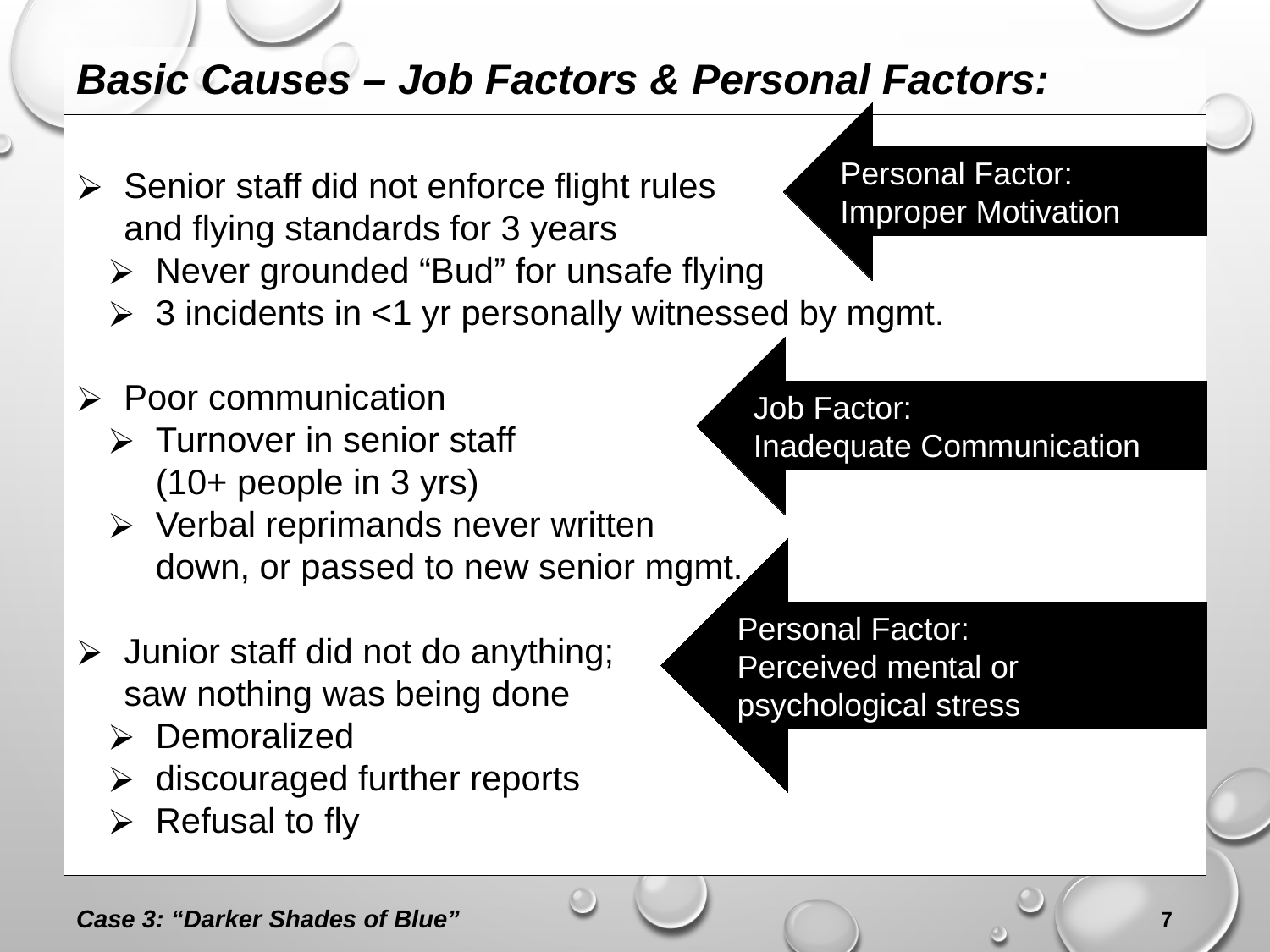

# Basic Causes – Job Factors & Personal Factors:
Personal Factor: Improper Motivation

Senior staff did not enforce flight rules
and flying standards for 3 years
Never grounded “Bud” for unsafe flying
3 incidents in <1 yr personally witnessed by mgmt.

Poor communication
Turnover in senior staff
(10+ people in 3 yrs)
Verbal reprimands never written
down, or passed to new senior mgmt.

Junior staff did not do anything;
saw nothing was being done
Demoralized
discouraged further reports
Refusal to fly
Job Factor:
Inadequate Communication
Personal Factor:
Perceived mental or psychological stress
Case 3: “Darker Shades of Blue”
7